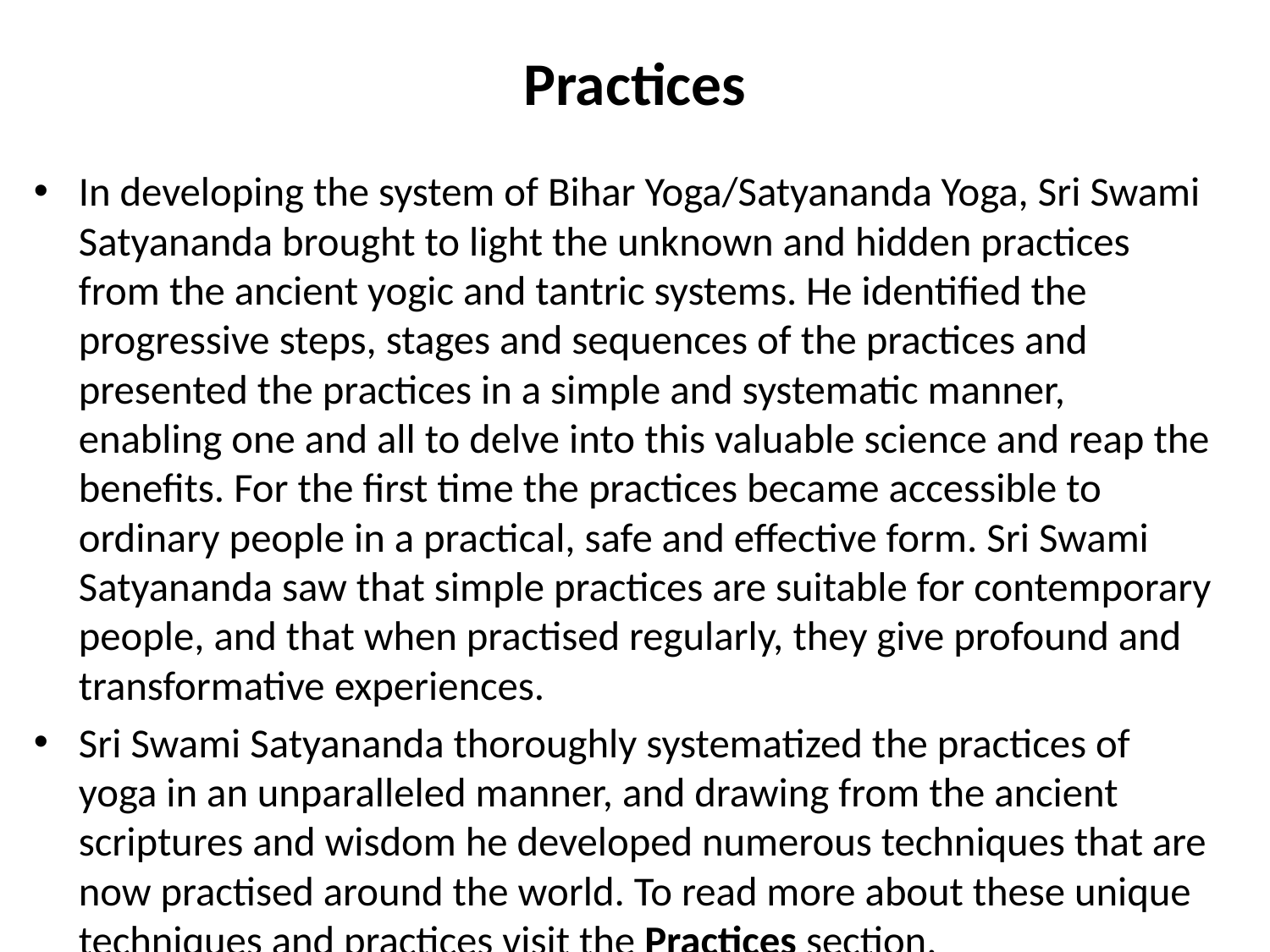

# Practices
In developing the system of Bihar Yoga/Satyananda Yoga, Sri Swami Satyananda brought to light the unknown and hidden practices from the ancient yogic and tantric systems. He identified the progressive steps, stages and sequences of the practices and presented the practices in a simple and systematic manner, enabling one and all to delve into this valuable science and reap the benefits. For the first time the practices became accessible to ordinary people in a practical, safe and effective form. Sri Swami Satyananda saw that simple practices are suitable for contemporary people, and that when practised regularly, they give profound and transformative experiences.
Sri Swami Satyananda thoroughly systematized the practices of yoga in an unparalleled manner, and drawing from the ancient scriptures and wisdom he developed numerous techniques that are now practised around the world. To read more about these unique techniques and practices visit the Practices section.